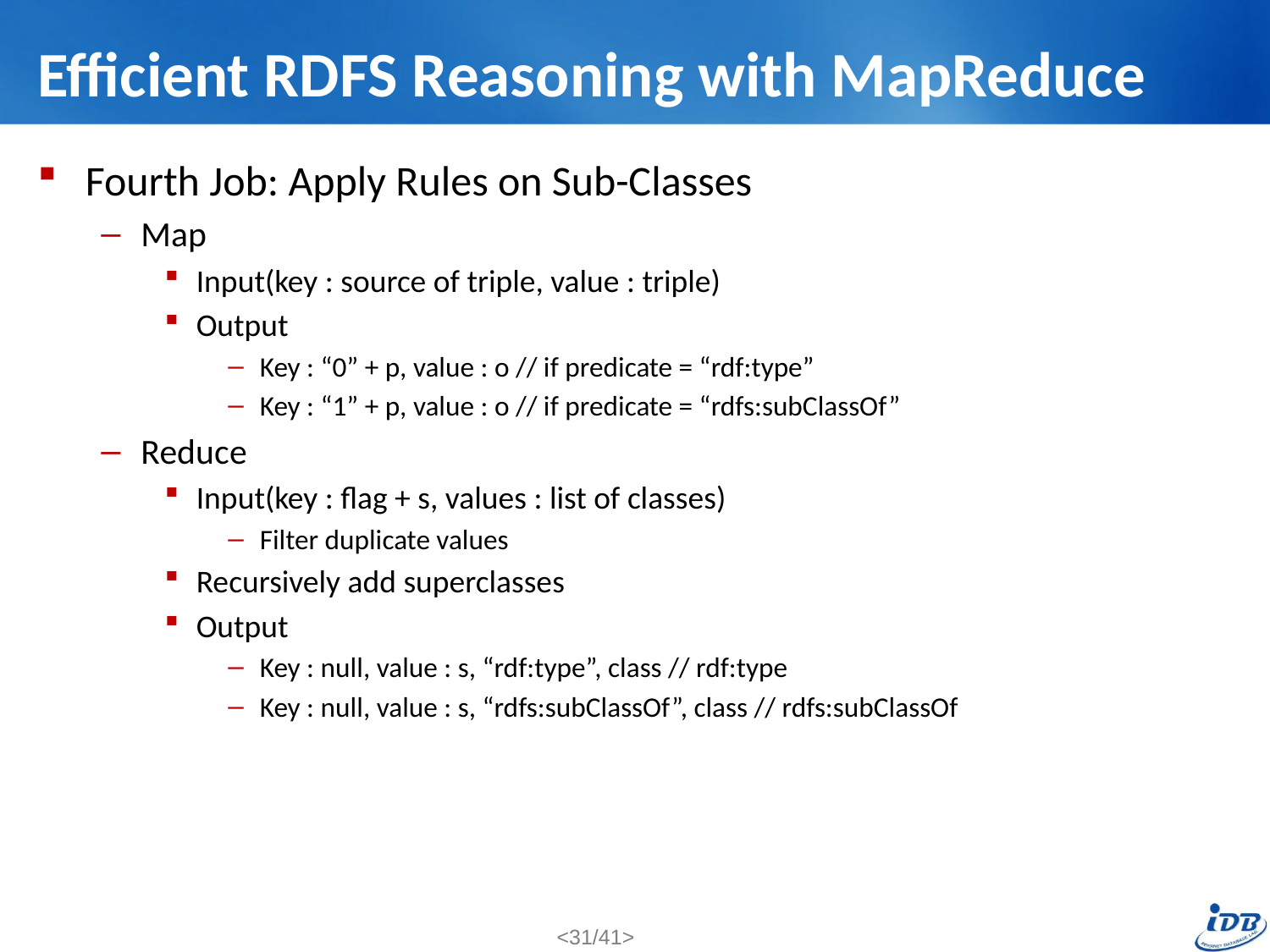

# Efficient RDFS Reasoning with MapReduce
Fourth Job: Apply Rules on Sub-Classes
Map
Input(key : source of triple, value : triple)
Output
Key : “0” + p, value : o // if predicate = “rdf:type”
Key : “1” + p, value : o // if predicate = “rdfs:subClassOf”
Reduce
Input(key : flag + s, values : list of classes)
Filter duplicate values
Recursively add superclasses
Output
Key : null, value : s, “rdf:type”, class // rdf:type
Key : null, value : s, “rdfs:subClassOf”, class // rdfs:subClassOf